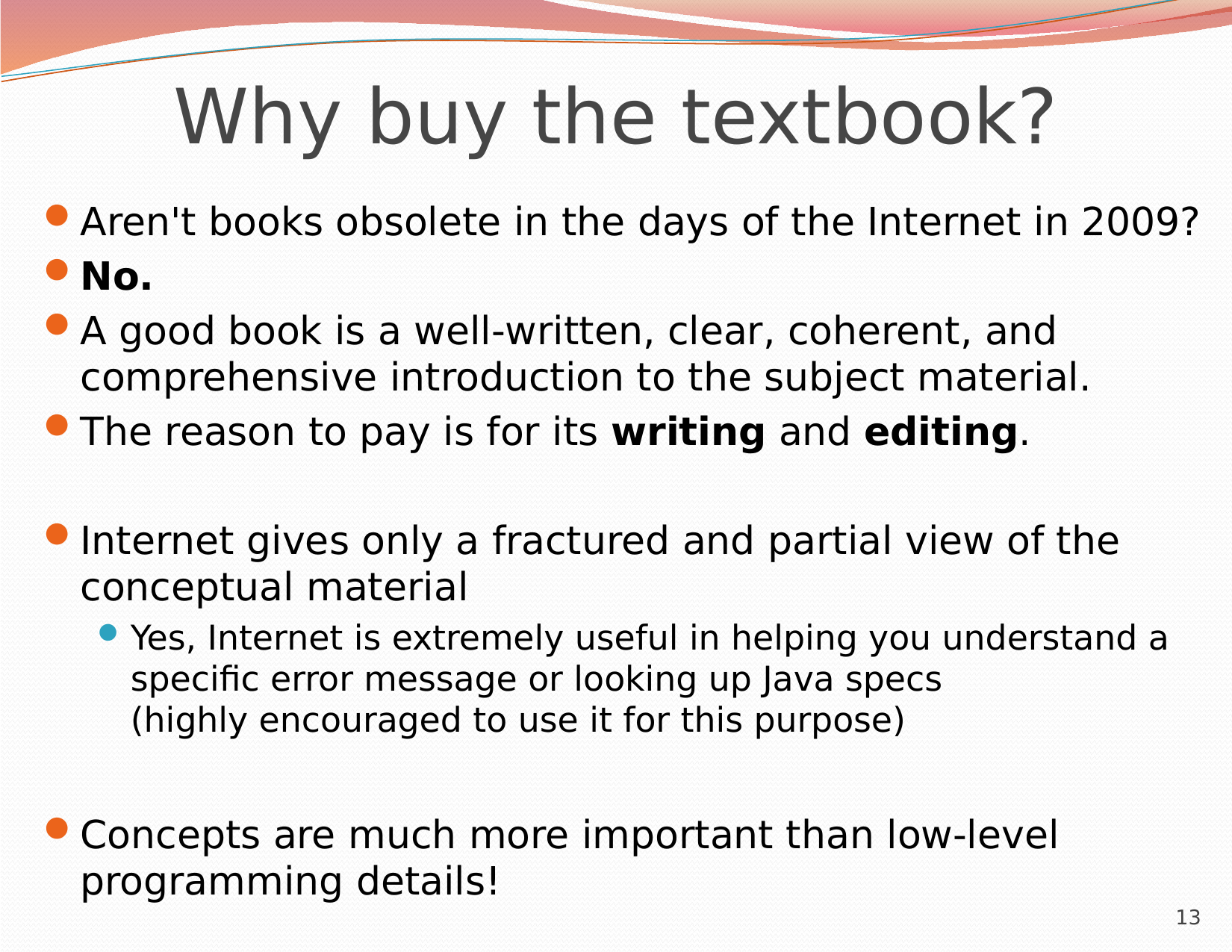

# Why buy the textbook?
Aren't books obsolete in the days of the Internet in 2009?
No.
A good book is a well-written, clear, coherent, and comprehensive introduction to the subject material.
The reason to pay is for its writing and editing.

Internet gives only a fractured and partial view of the conceptual material
Yes, Internet is extremely useful in helping you understand a specific error message or looking up Java specs
(highly encouraged to use it for this purpose)

Concepts are much more important than low-level programming details!